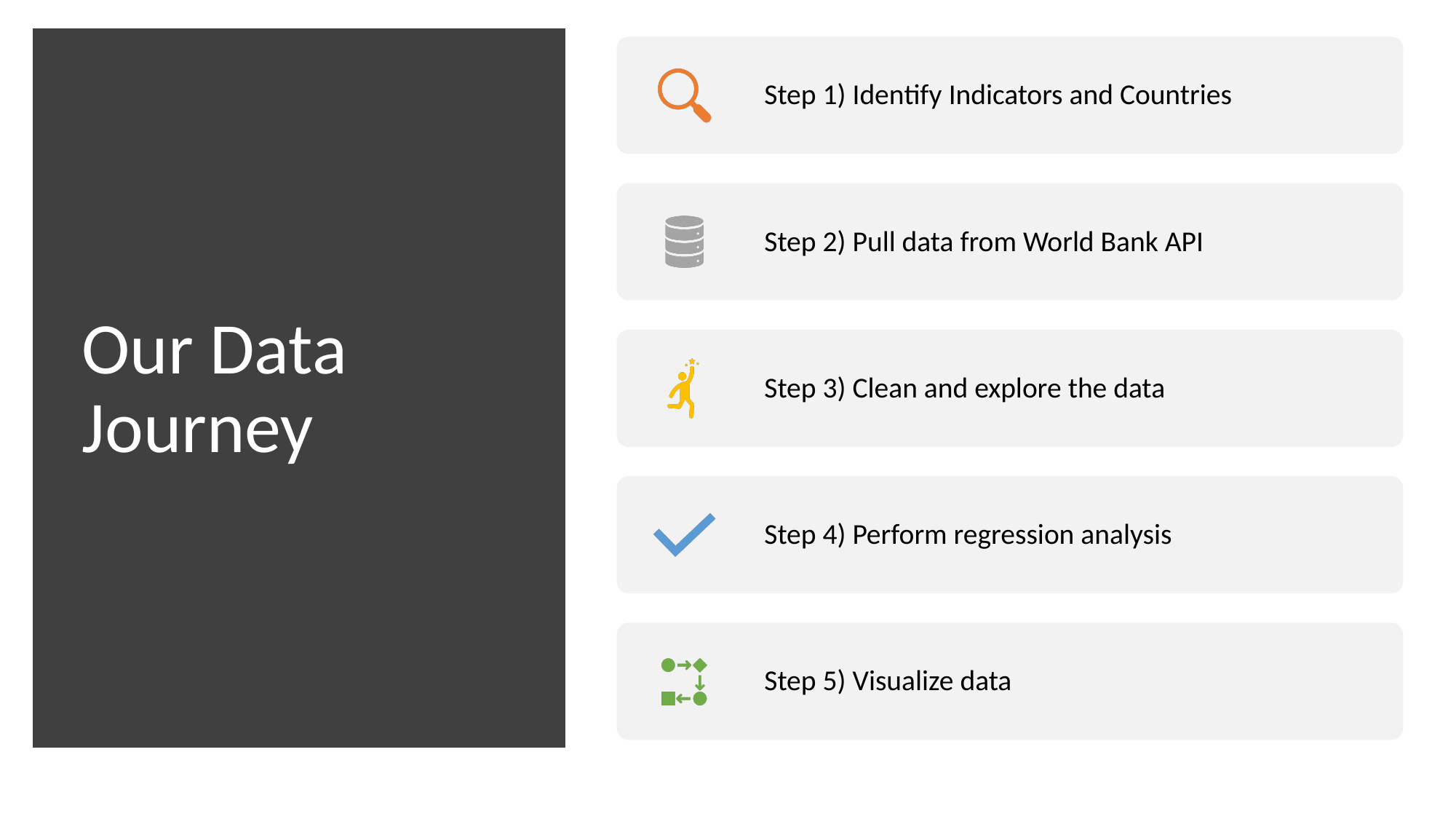

Step 1) Identify Indicators and Countries
Step 2) Pull data from World Bank API
Step 3) Clean and explore the data
Step 4) Perform regression analysis
Step 5) Visualize data
# Our Data Journey